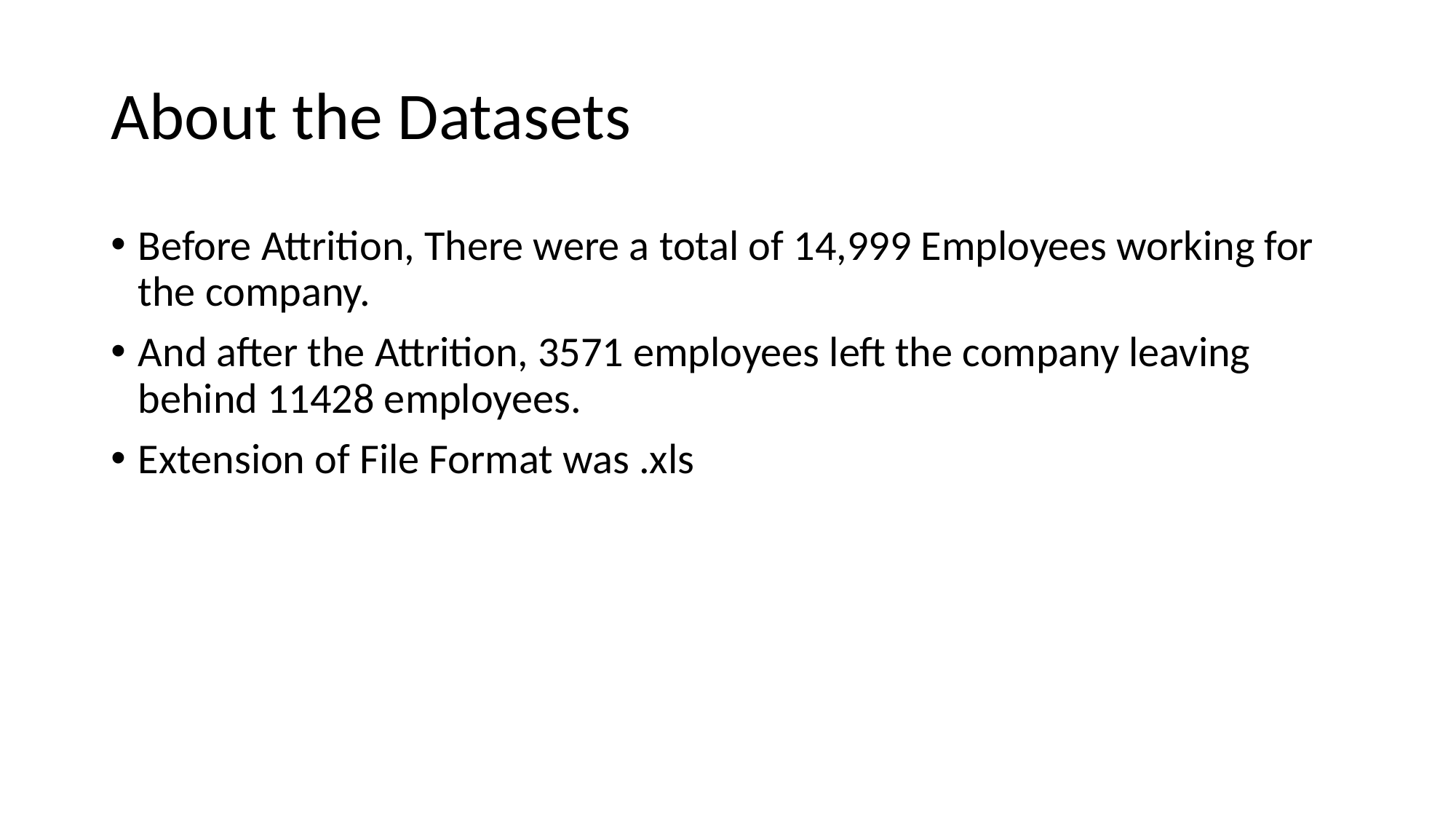

# About the Datasets
Before Attrition, There were a total of 14,999‬ Employees working for the company.
And after the Attrition, 3571 employees left the company leaving behind 11428 employees.
Extension of File Format was .xls